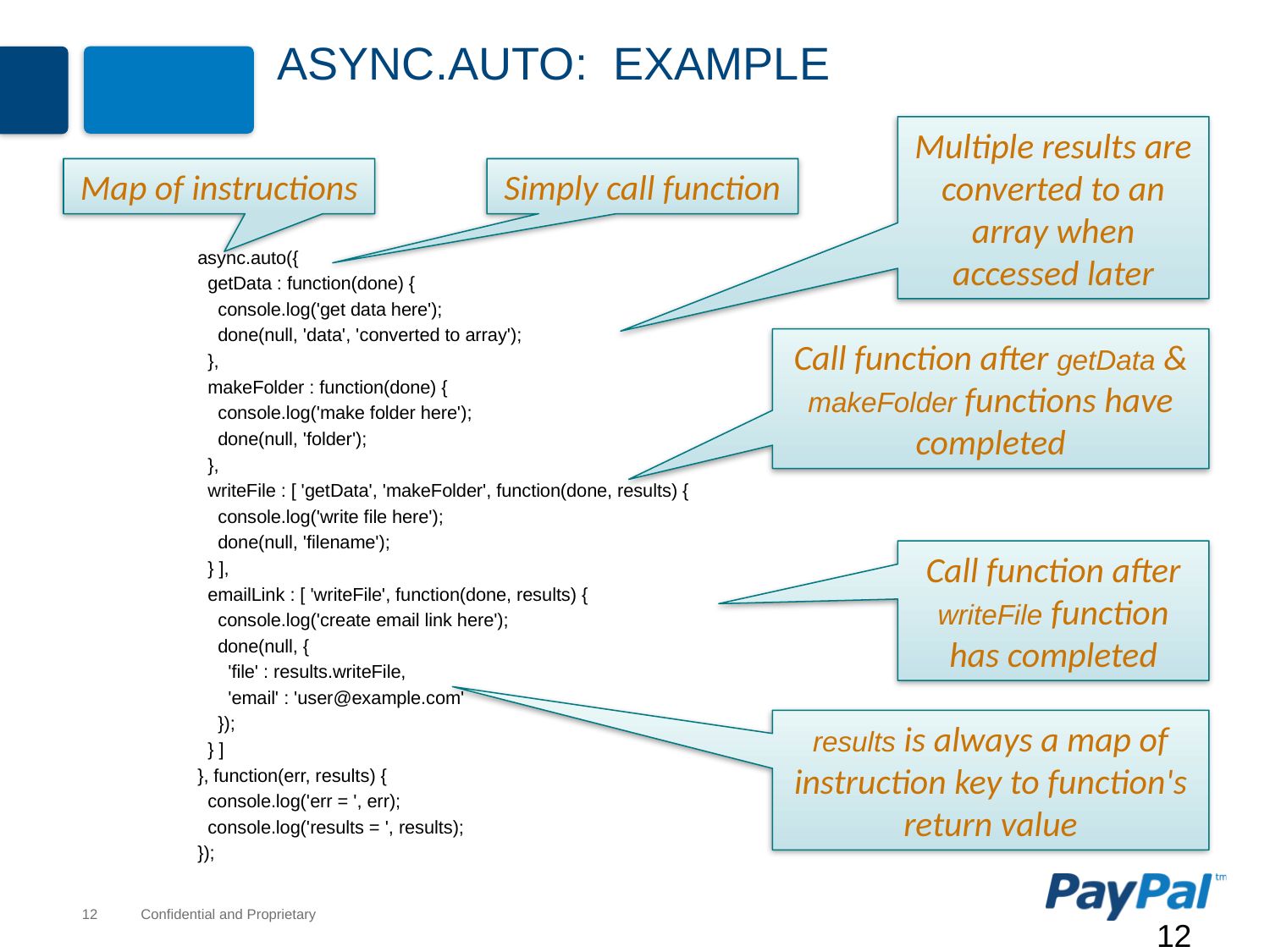

# async.auto:  Example
Multiple results are converted to an array when accessed later
Map of instructions
Simply call function
async.auto({
  getData : function(done) {
    console.log('get data here');
    done(null, 'data', 'converted to array');
  },
  makeFolder : function(done) {
    console.log('make folder here');
    done(null, 'folder');
  },
  writeFile : [ 'getData', 'makeFolder', function(done, results) {
    console.log('write file here');
    done(null, 'filename');
  } ],
  emailLink : [ 'writeFile', function(done, results) {
    console.log('create email link here');
    done(null, {
      'file' : results.writeFile,
      'email' : 'user@example.com'
    });
  } ]
}, function(err, results) {
  console.log('err = ', err);
  console.log('results = ', results);
});
Call function after getData & makeFolder functions have completed
Call function after writeFile function has completed
results is always a map of instruction key to function's return value
12